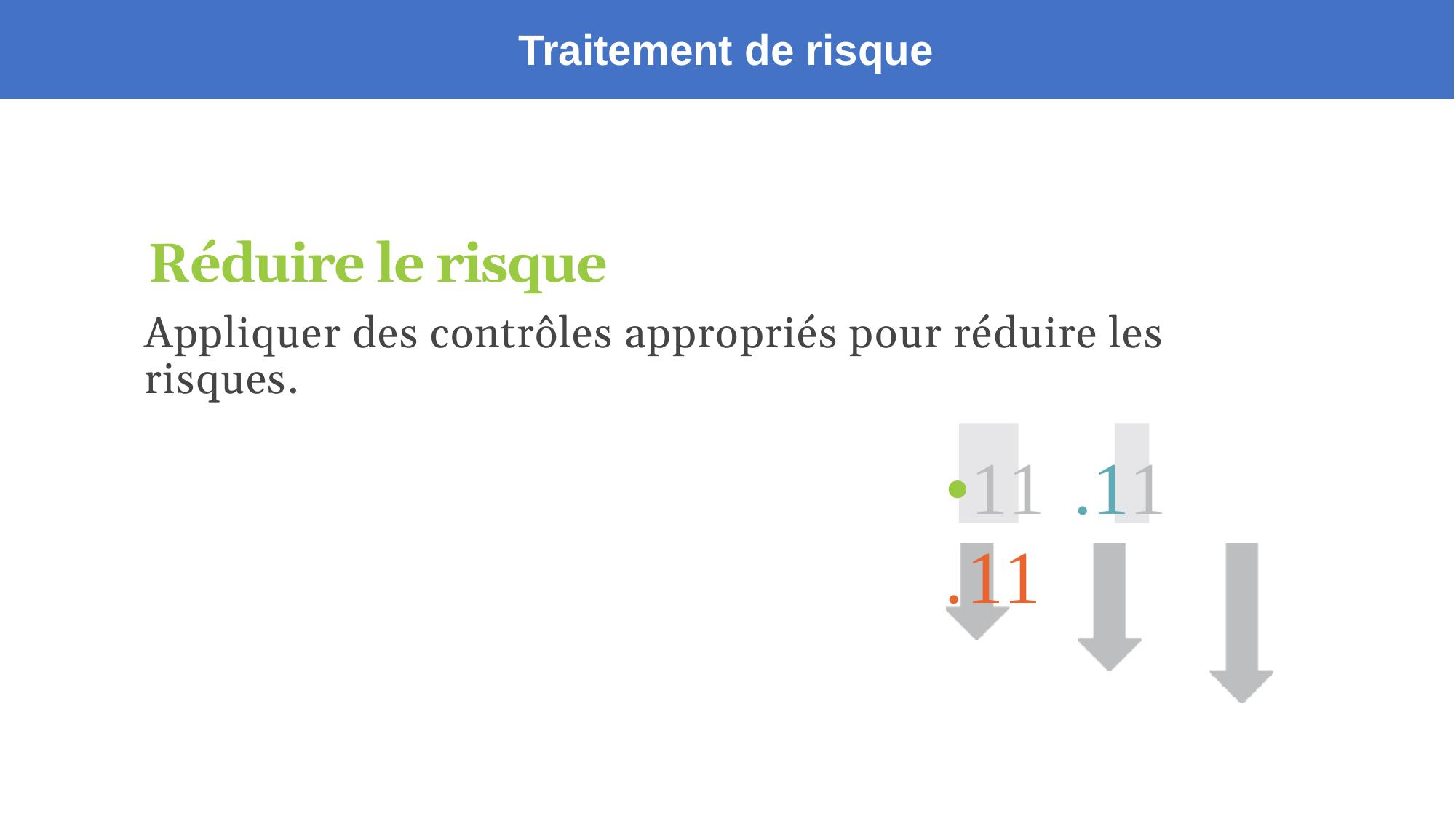

Traitement de risque
Réduire le risque
Appliquer des contrôles appropriés pour réduire les risques.

•11	.11	.11